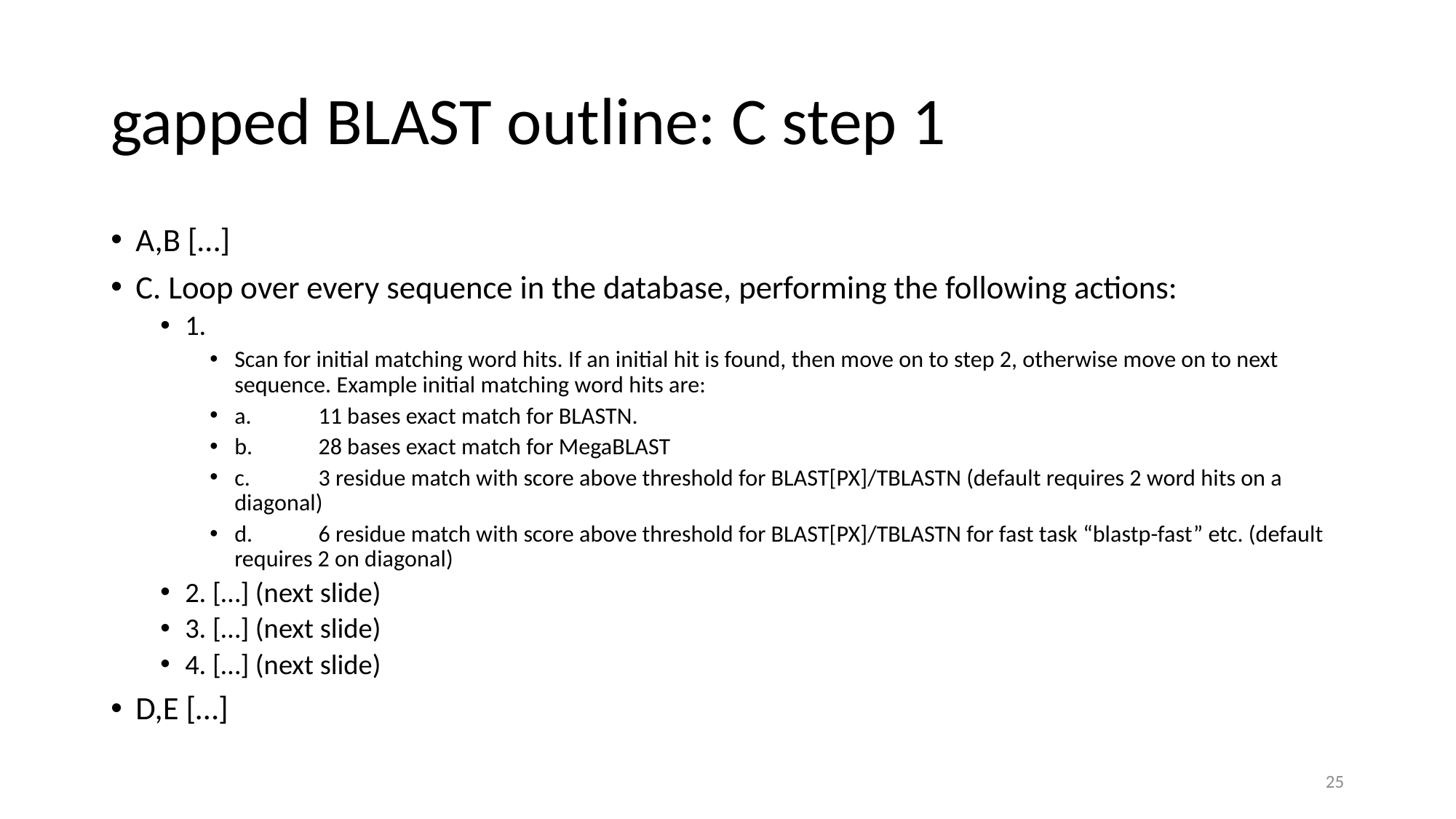

# gapped BLAST outline: C step 1
A,B […]
C. Loop over every sequence in the database, performing the following actions:
1.
Scan for initial matching word hits. If an initial hit is found, then move on to step 2, otherwise move on to next sequence. Example initial matching word hits are:
a.	11 bases exact match for BLASTN.
b.	28 bases exact match for MegaBLAST
c.	3 residue match with score above threshold for BLAST[PX]/TBLASTN (default requires 2 word hits on a diagonal)
d. 	6 residue match with score above threshold for BLAST[PX]/TBLASTN for fast task “blastp-fast” etc. (default requires 2 on diagonal)
2. […] (next slide)
3. […] (next slide)
4. […] (next slide)
D,E […]

25